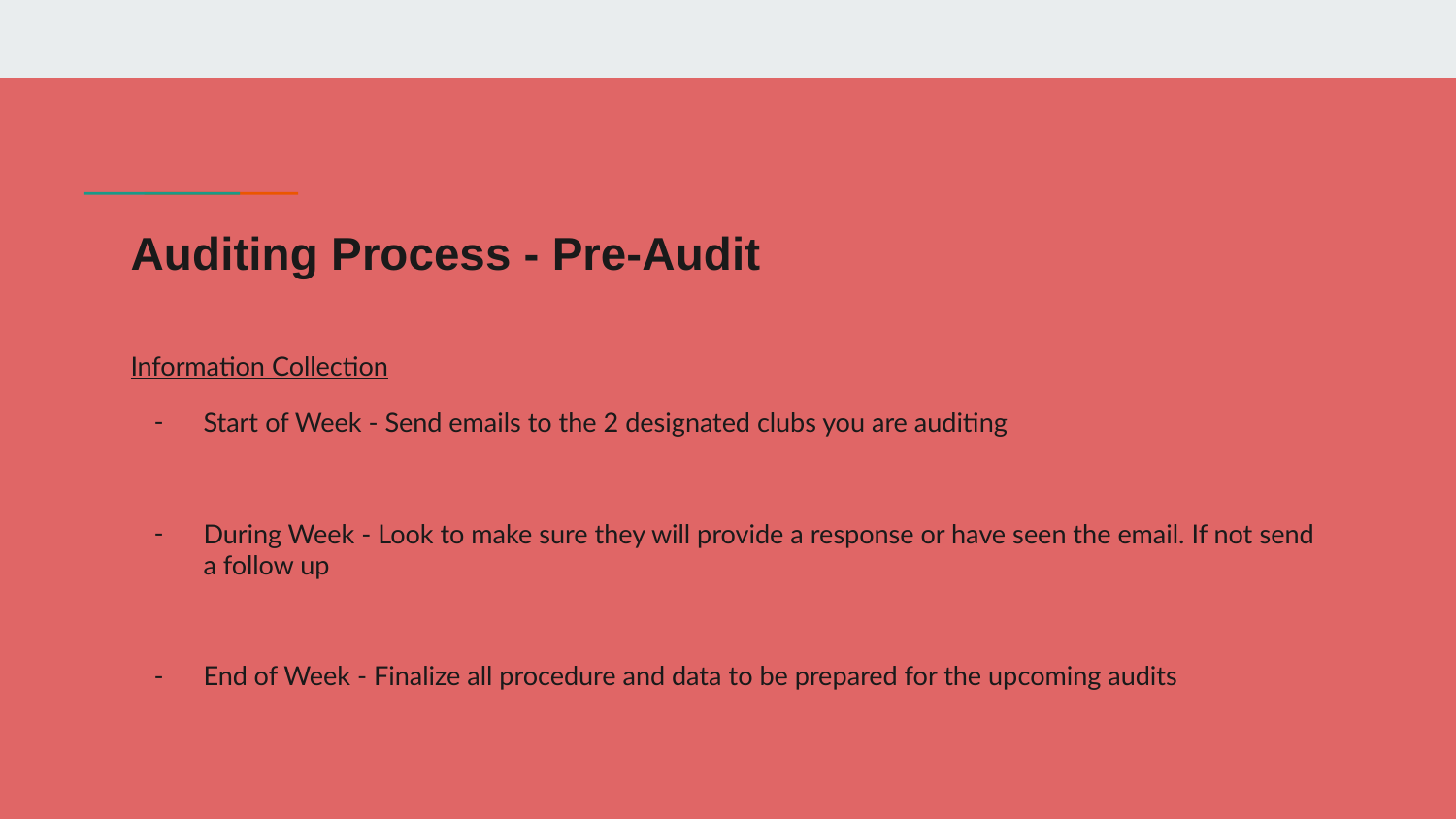

# Auditing Process - Pre-Audit
Information Collection
Start of Week - Send emails to the 2 designated clubs you are auditing

During Week - Look to make sure they will provide a response or have seen the email. If not send a follow up

End of Week - Finalize all procedure and data to be prepared for the upcoming audits